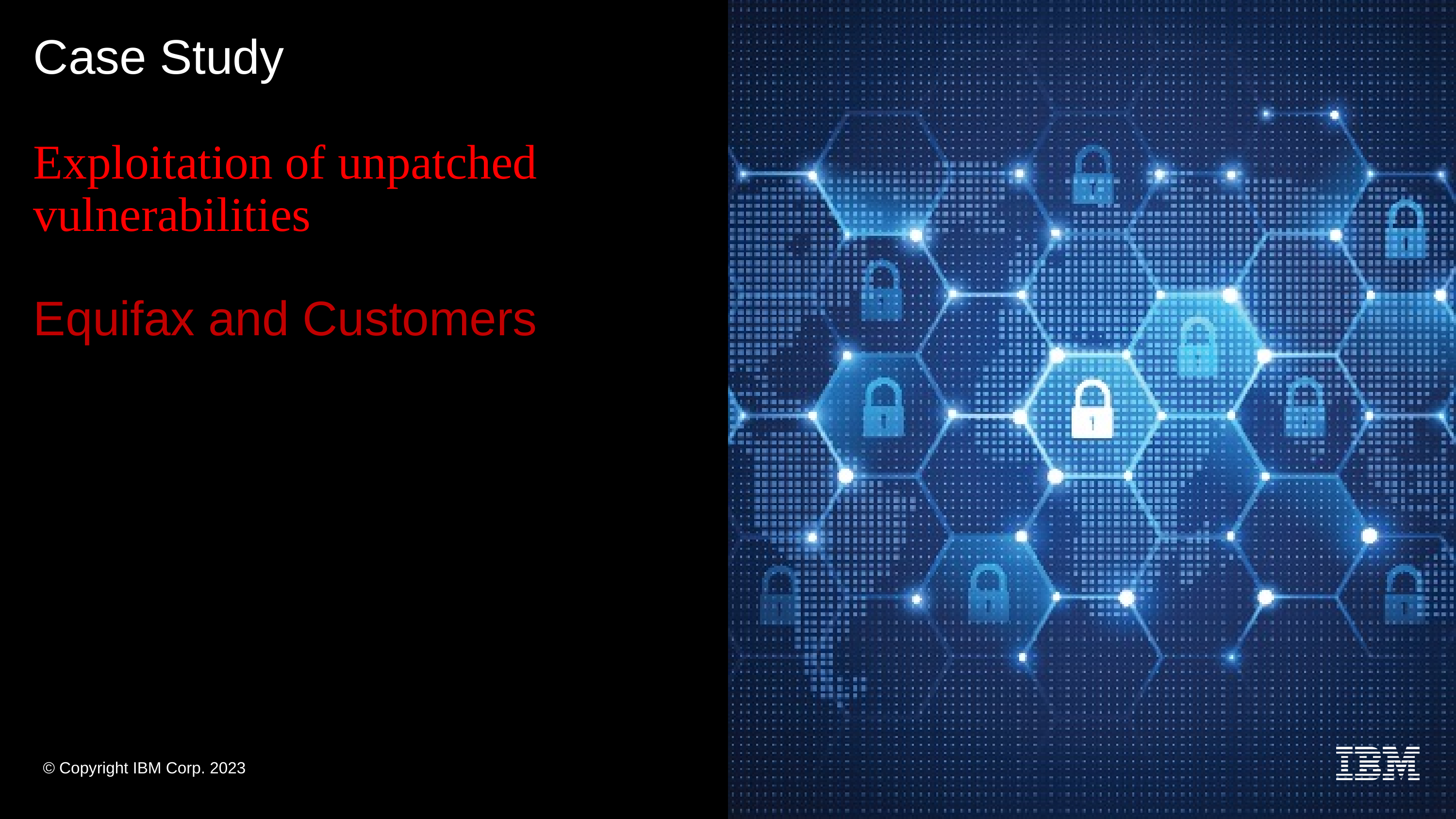

# Case Study Exploitation of unpatched vulnerabilities Equifax and Customers